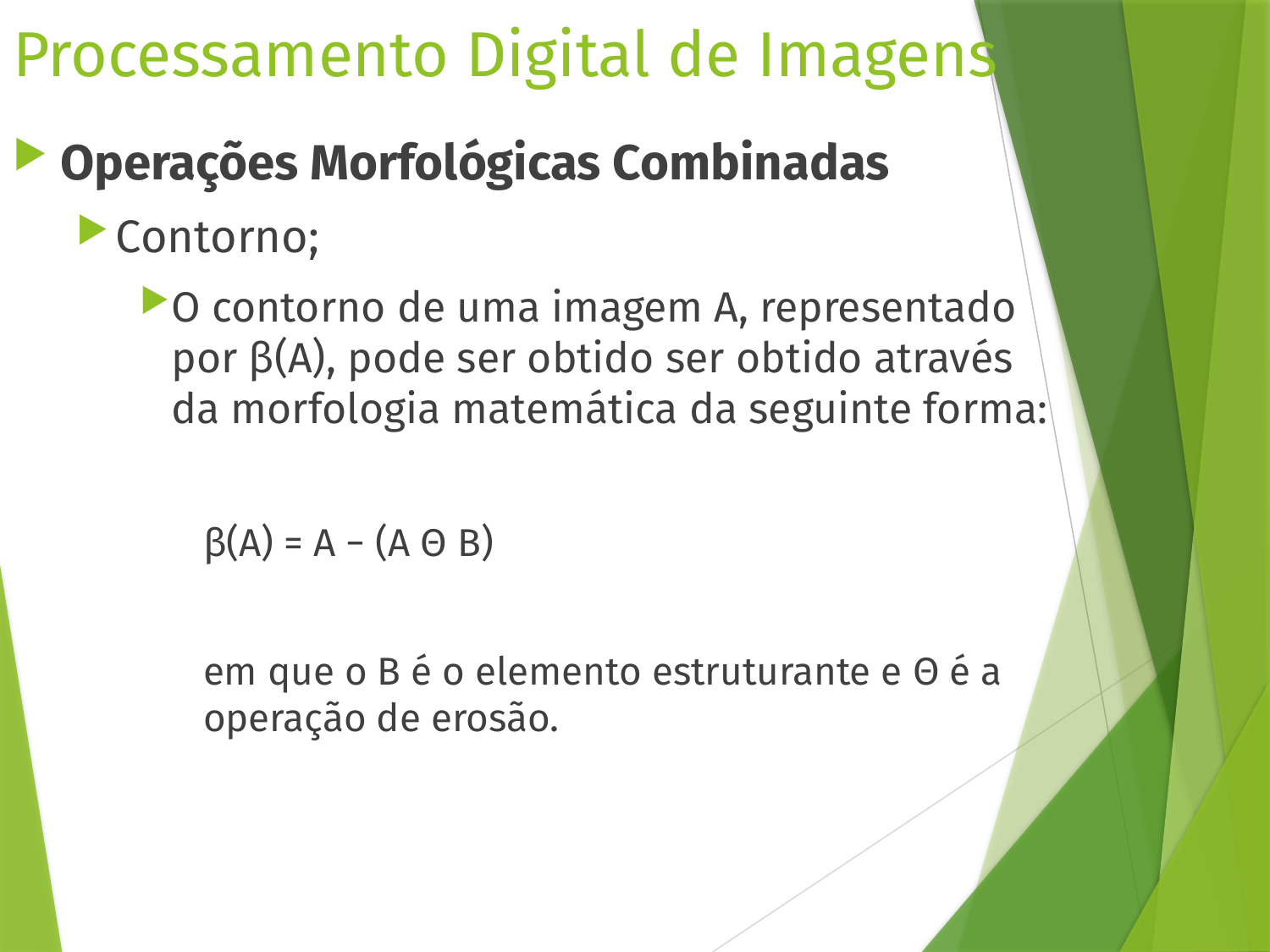

# Processamento Digital de Imagens
Operações Morfológicas Combinadas
Contorno;
O contorno de uma imagem A, representado por β(A), pode ser obtido ser obtido através da morfologia matemática da seguinte forma:

β(A) = A − (A Θ B)

em que o B é o elemento estruturante e Θ é a operação de erosão.